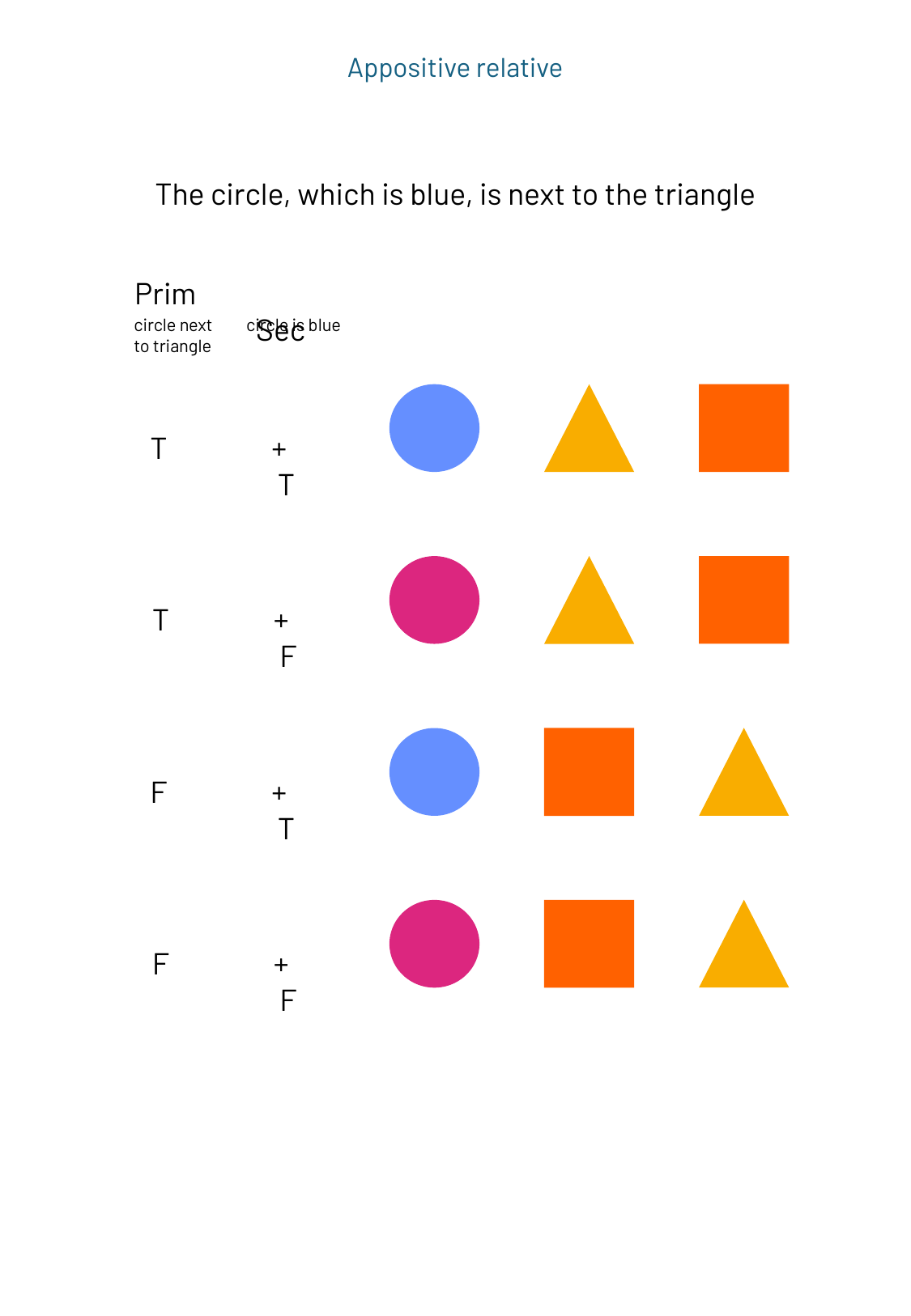

Appositive relative
The circle, which is blue, is next to the triangle
Prim	 	Sec
circle next
to triangle
circle is blue

T 	+	 T

T 	+	 F

F	+	 T

F 	+	 F